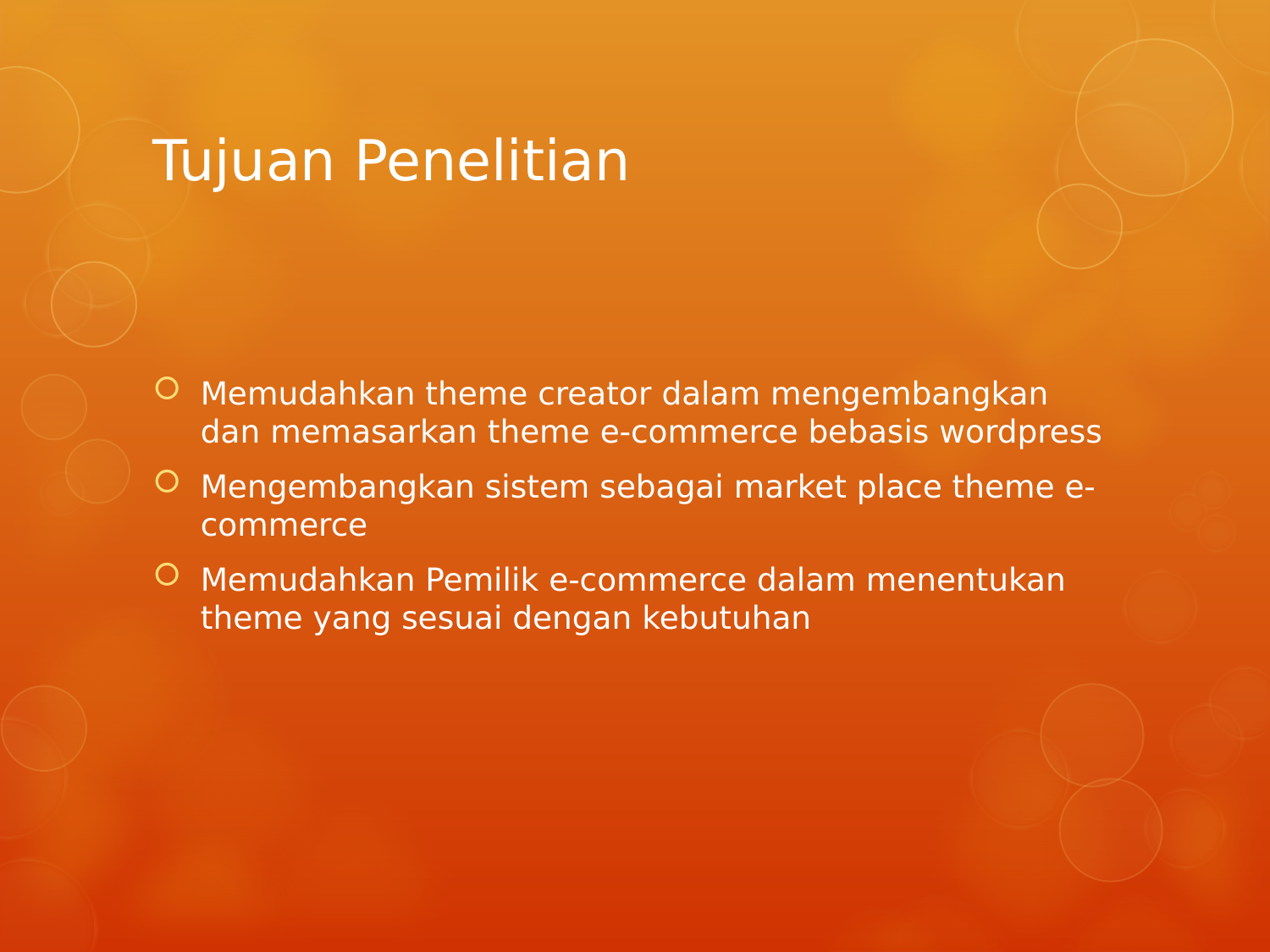

# Tujuan Penelitian
Memudahkan theme creator dalam mengembangkan dan memasarkan theme e-commerce bebasis wordpress
Mengembangkan sistem sebagai market place theme e-commerce
Memudahkan Pemilik e-commerce dalam menentukan theme yang sesuai dengan kebutuhan